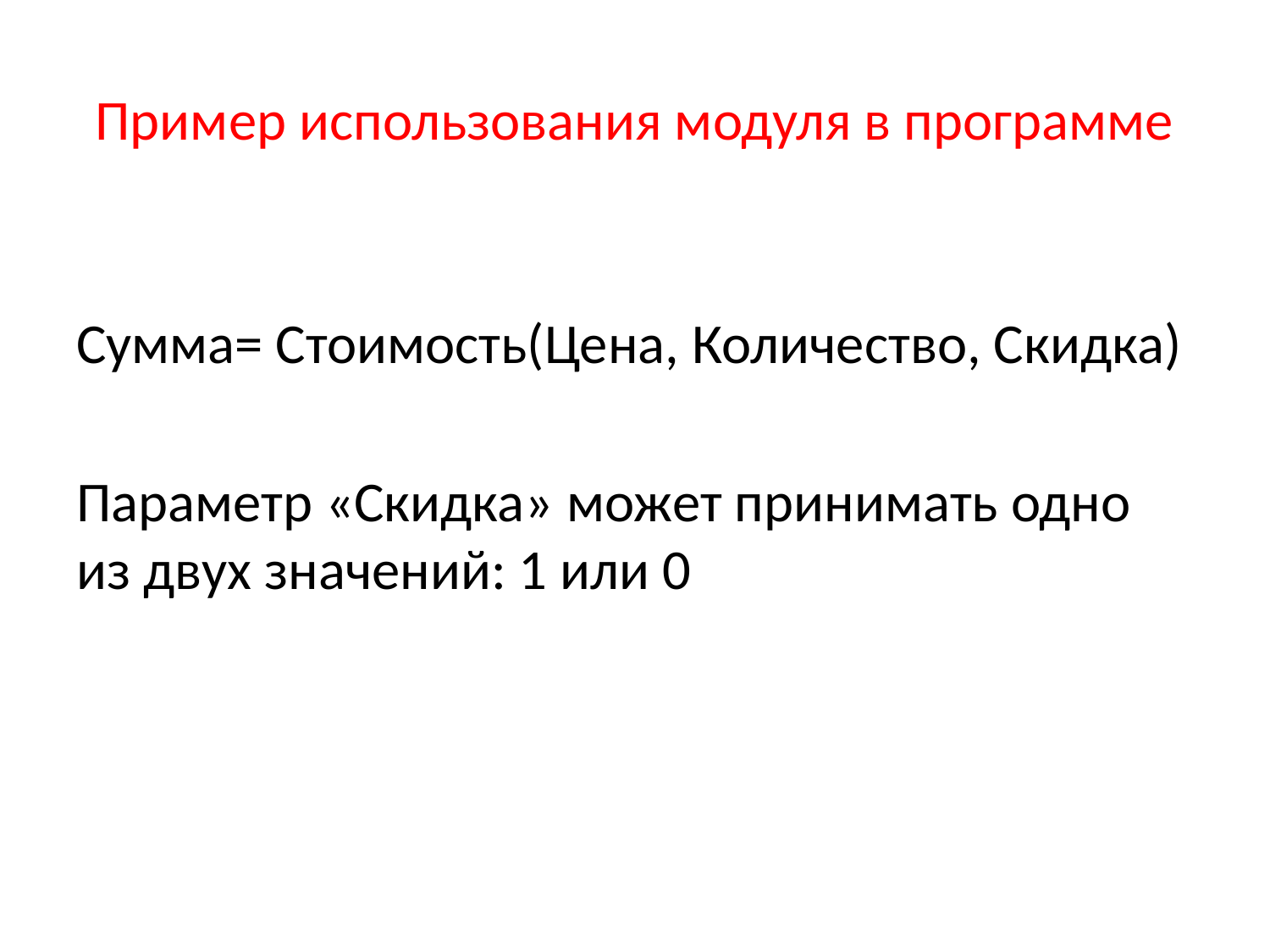

# Пример использования модуля в программе

Сумма= Стоимость(Цена, Количество, Скидка)

Параметр «Скидка» может принимать одно из двух значений: 1 или 0